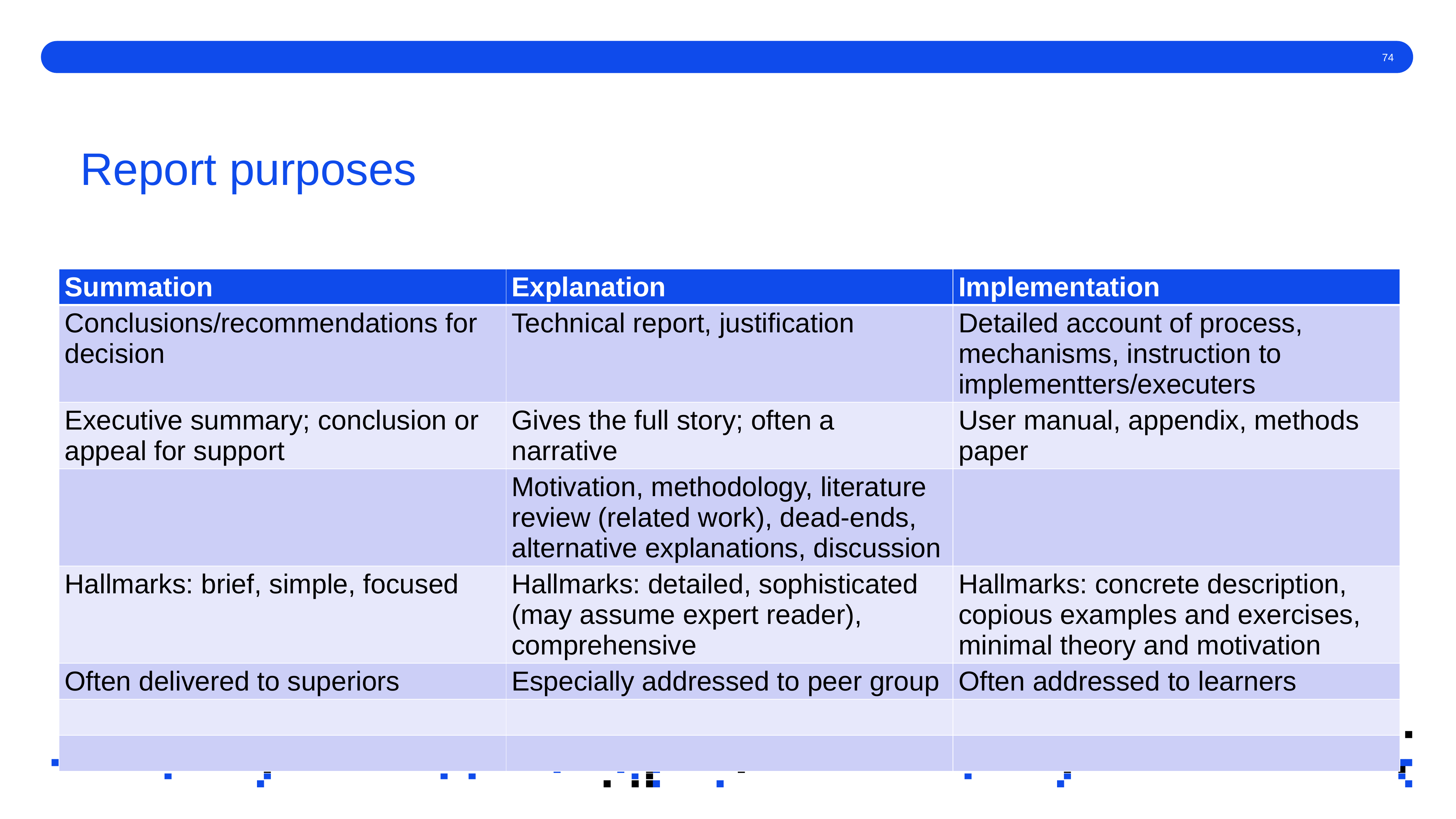

# Report purposes
| Summation | Explanation | Implementation |
| --- | --- | --- |
| Conclusions/recommendations for decision | Technical report, justification | Detailed account of process, mechanisms, instruction to implementters/executers |
| Executive summary; conclusion or appeal for support | Gives the full story; often a narrative | User manual, appendix, methods paper |
|  | Motivation, methodology, literature review (related work), dead-ends, alternative explanations, discussion |  |
| Hallmarks: brief, simple, focused | Hallmarks: detailed, sophisticated (may assume expert reader), comprehensive | Hallmarks: concrete description, copious examples and exercises, minimal theory and motivation |
| Often delivered to superiors | Especially addressed to peer group | Often addressed to learners |
|  |  |  |
|  |  |  |